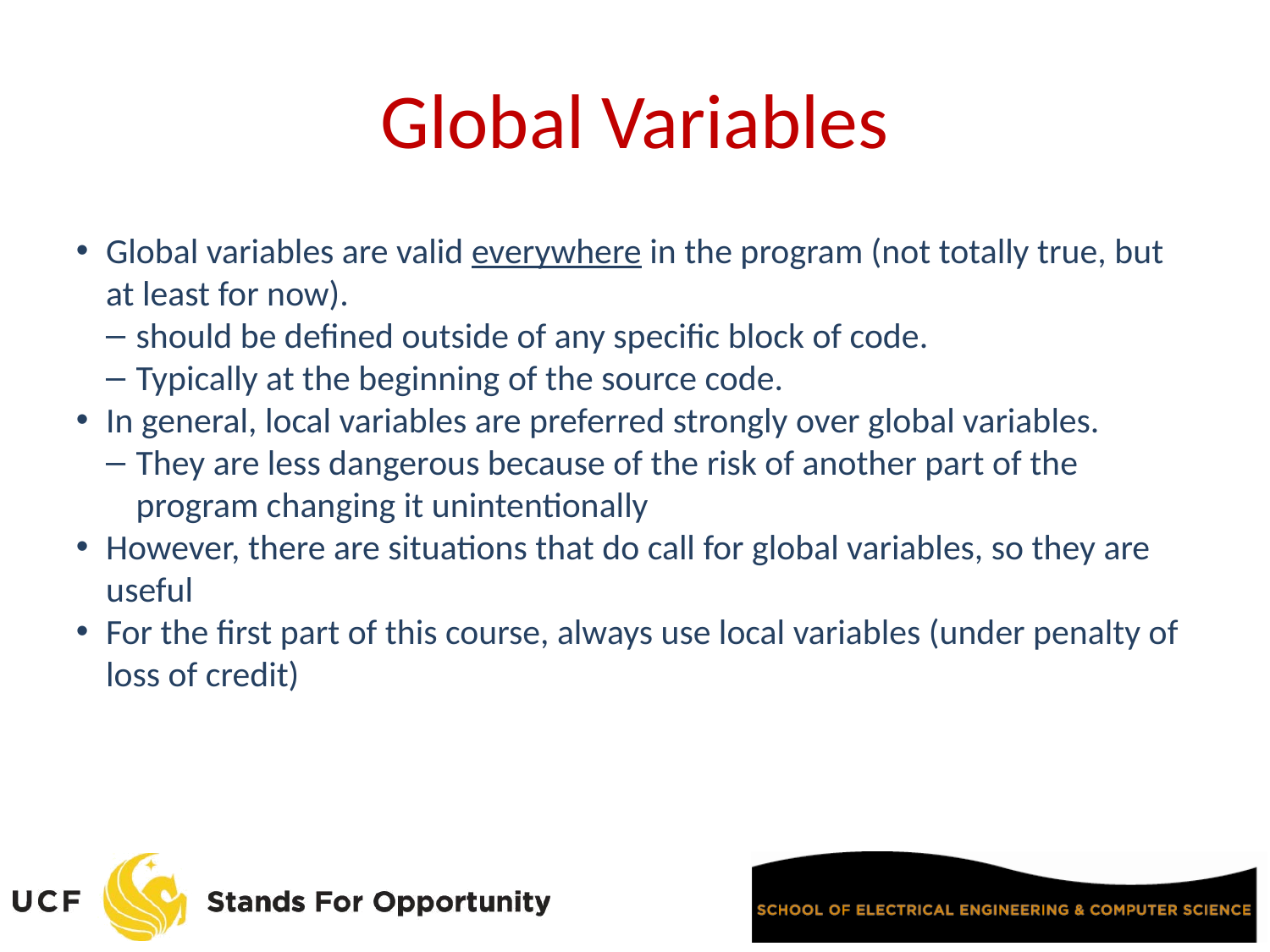

Global Variables
Global variables are valid everywhere in the program (not totally true, but at least for now).
should be defined outside of any specific block of code.
Typically at the beginning of the source code.
In general, local variables are preferred strongly over global variables.
They are less dangerous because of the risk of another part of the program changing it unintentionally
However, there are situations that do call for global variables, so they are useful
For the first part of this course, always use local variables (under penalty of loss of credit)